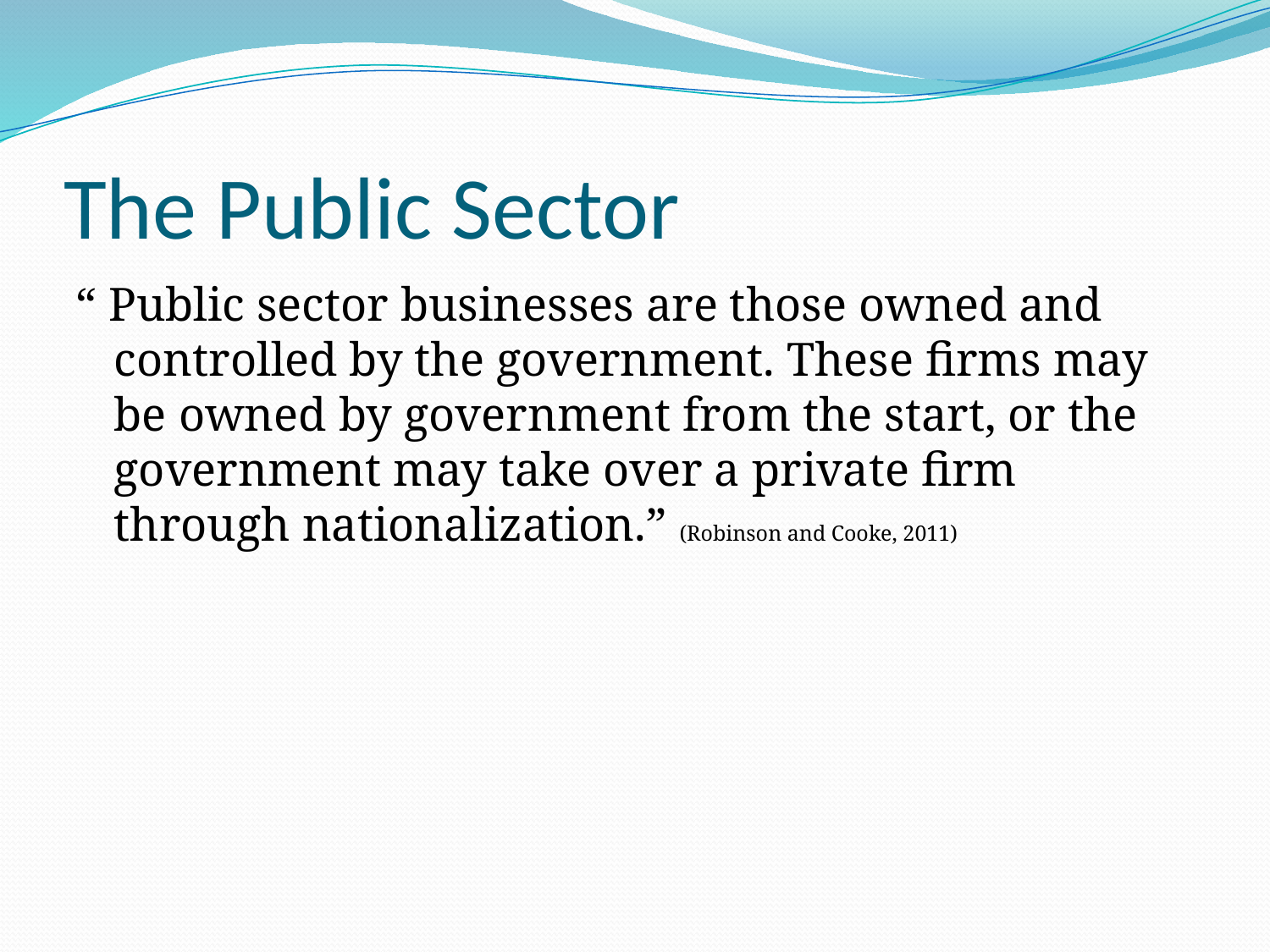

# The Public Sector
“ Public sector businesses are those owned and controlled by the government. These firms may be owned by government from the start, or the government may take over a private firm through nationalization.” (Robinson and Cooke, 2011)